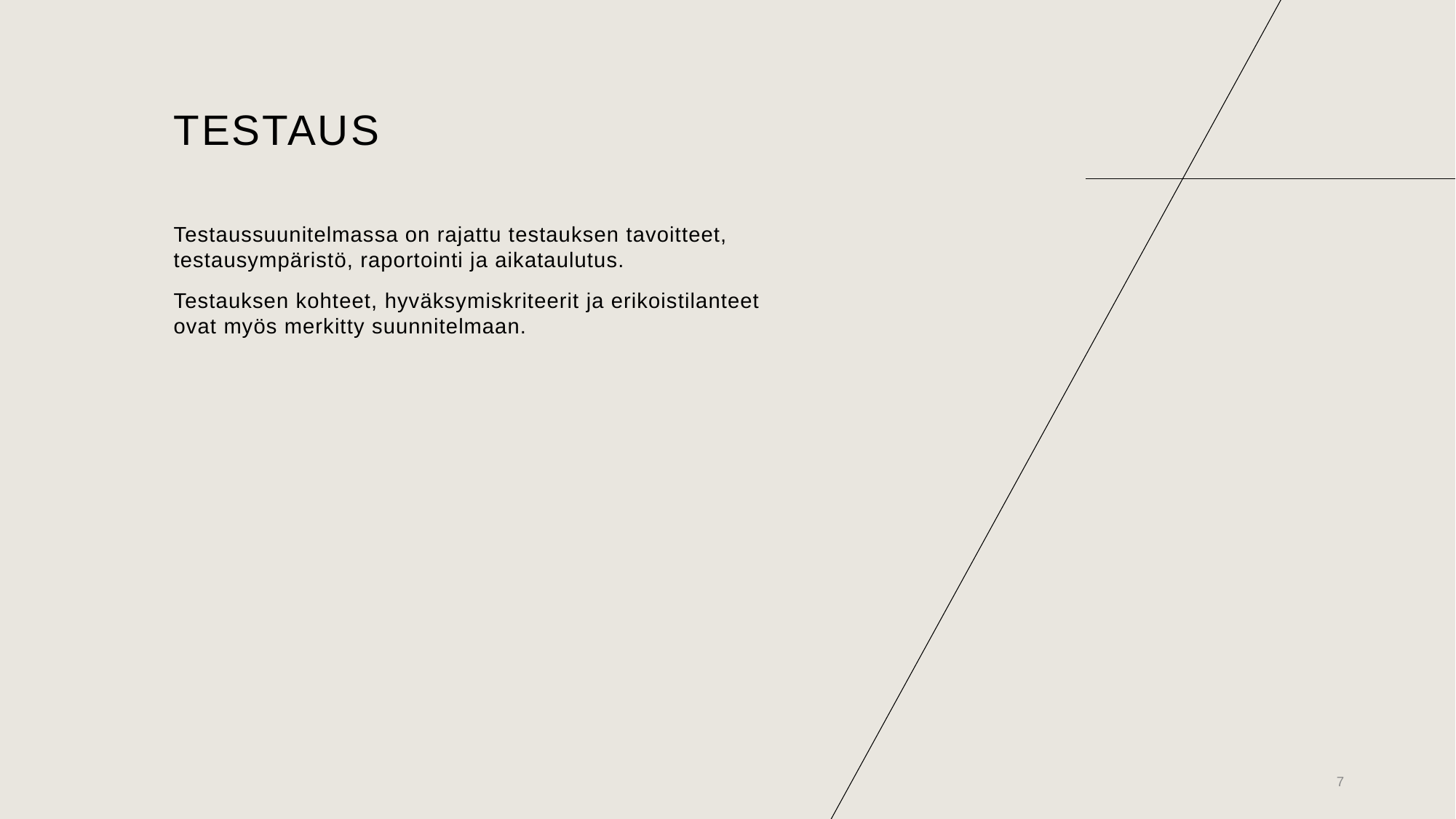

# TESTAUS
Testaussuunitelmassa on rajattu testauksen tavoitteet, testausympäristö, raportointi ja aikataulutus.
Testauksen kohteet, hyväksymiskriteerit ja erikoistilanteet ovat myös merkitty suunnitelmaan.

7